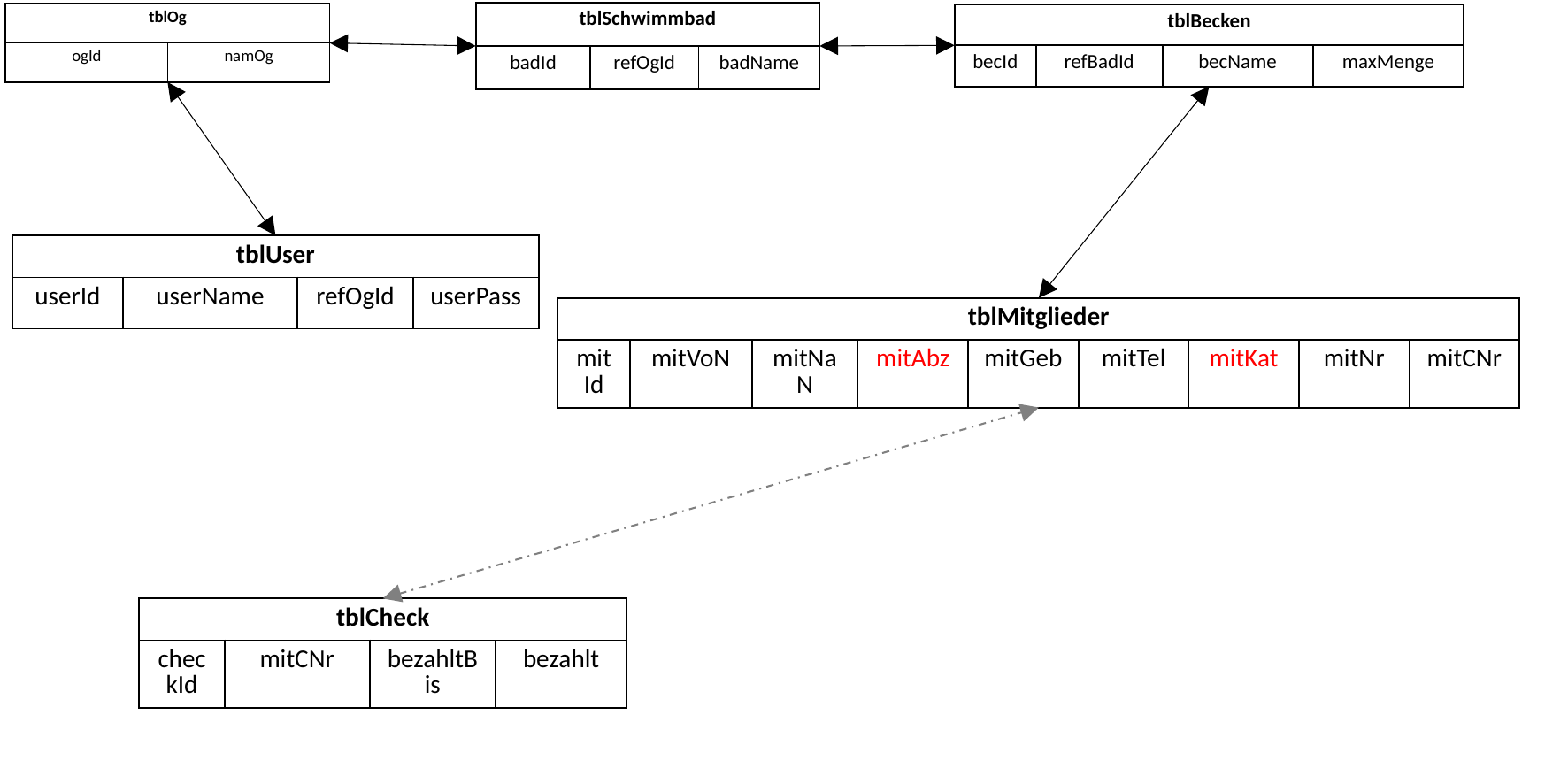

| tblSchwimmbad |  |  |
| --- | --- | --- |
| badId | refOgId | badName |
| tblOg |  |
| --- | --- |
| ogId | namOg |
| tblBecken |  |  |  |
| --- | --- | --- | --- |
| becId | refBadId | becName | maxMenge |
| tblUser |  |  |  |
| --- | --- | --- | --- |
| userId | userName | refOgId | userPass |
| tblMitglieder |  |  |  |  |  |  |  |  |
| --- | --- | --- | --- | --- | --- | --- | --- | --- |
| mitId | mitVoN | mitNaN | mitAbz | mitGeb | mitTel | mitKat | mitNr | mitCNr |
| tblCheck |  |  |  |
| --- | --- | --- | --- |
| checkId | mitCNr | bezahltBis | bezahlt |